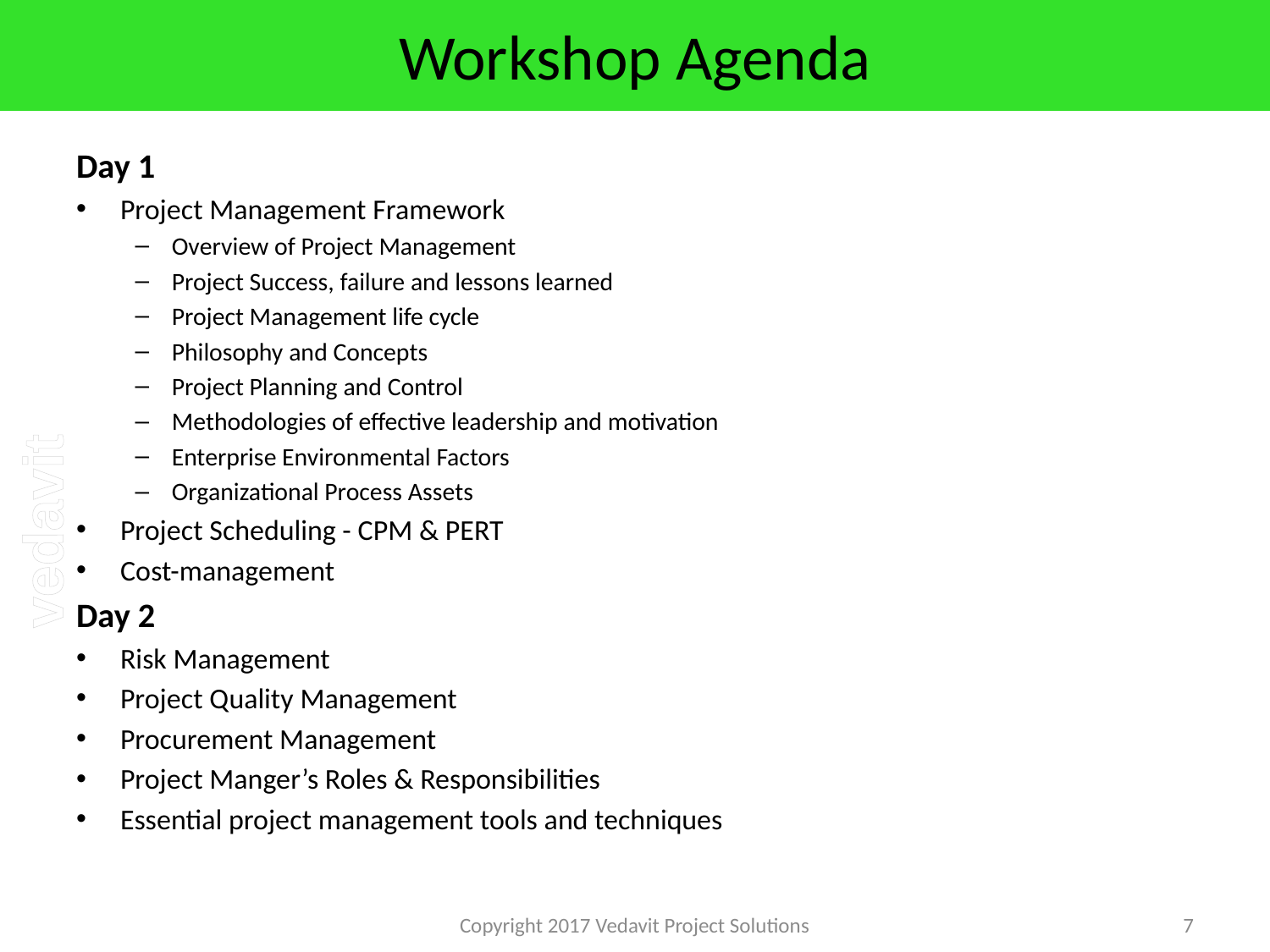

# Workshop Agenda
Day 1
Project Management Framework
Overview of Project Management
Project Success, failure and lessons learned
Project Management life cycle
Philosophy and Concepts
Project Planning and Control
Methodologies of effective leadership and motivation
Enterprise Environmental Factors
Organizational Process Assets
Project Scheduling - CPM & PERT
Cost-management
Day 2
Risk Management
Project Quality Management
Procurement Management
Project Manger’s Roles & Responsibilities
Essential project management tools and techniques
Copyright 2017 Vedavit Project Solutions
7